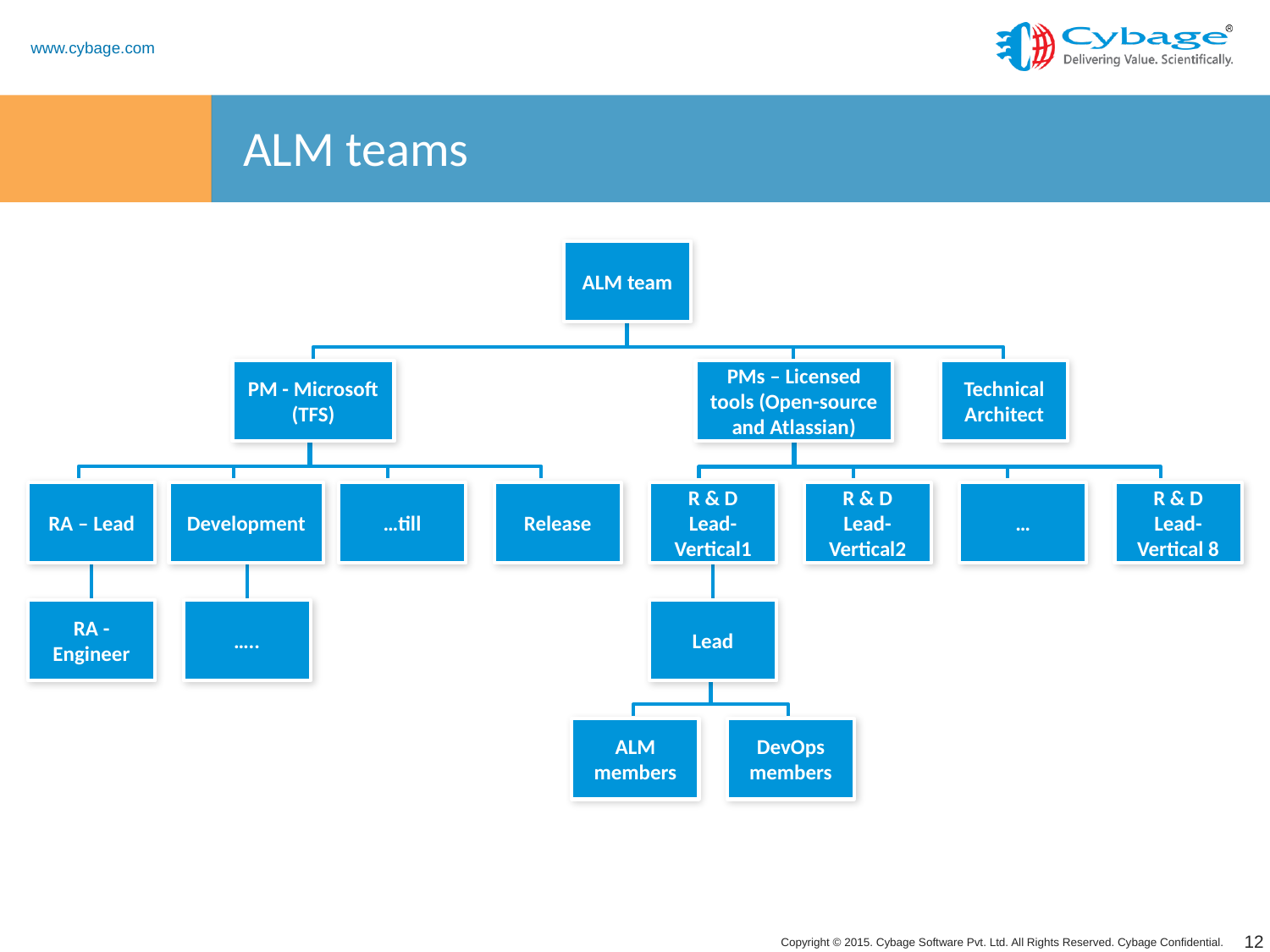

ALM teams
ALM team

PM - Microsoft (TFS)
PMs – Licensed tools (Open-source and Atlassian)
Technical Architect

RA – Lead
Development
…till
Release
R & D Lead- Vertical1
R & D Lead- Vertical2
…
R & D Lead- Vertical 8

RA - Engineer
…..
Lead

ALM members
DevOps members
12